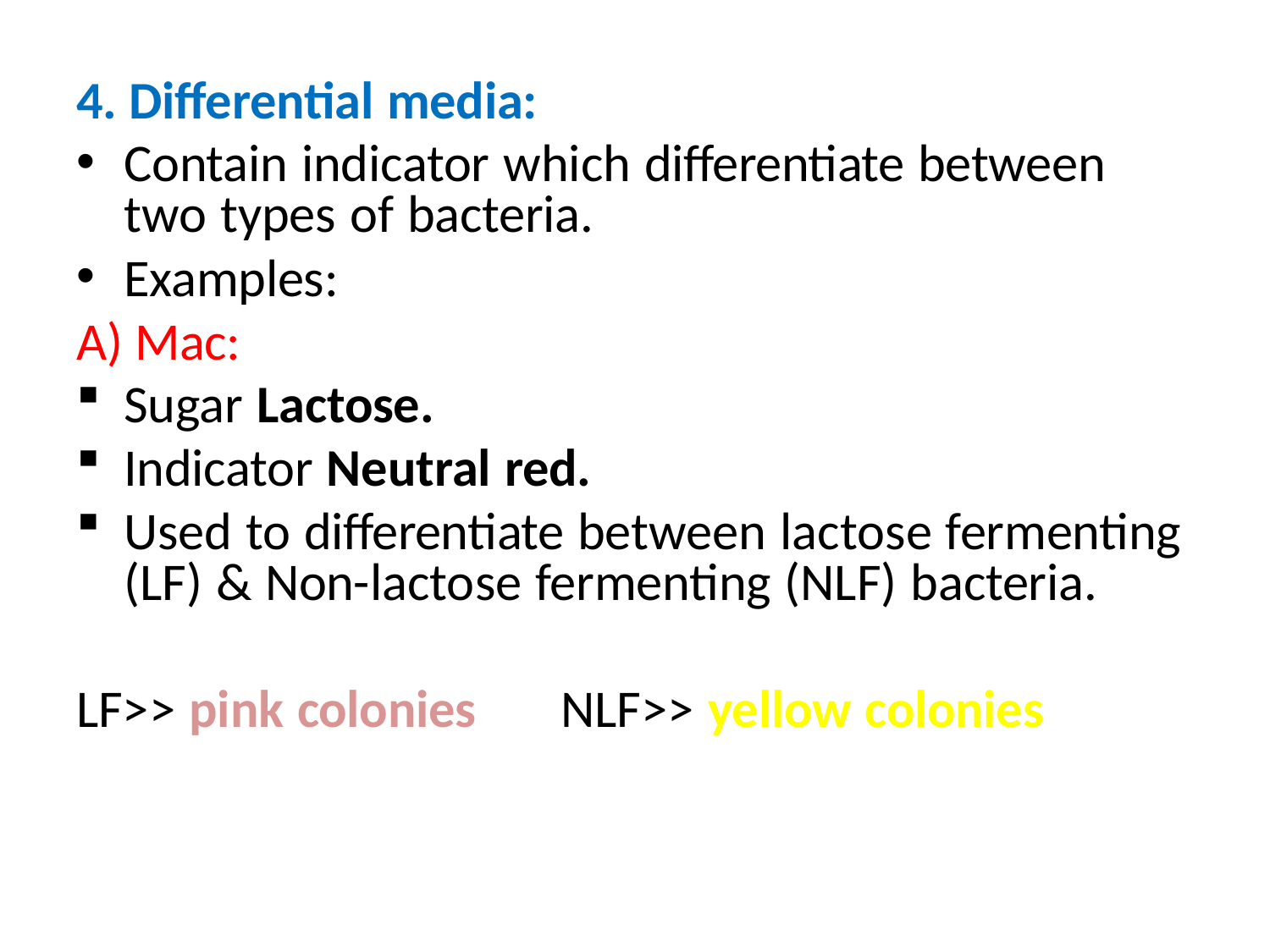

Differential media:
Contain indicator which differentiate between two types of bacteria.
Examples:
Mac:
Sugar Lactose.
Indicator Neutral red.
Used to differentiate between lactose fermenting (LF) & Non-lactose fermenting (NLF) bacteria.
LF>> pink colonies	NLF>> yellow colonies